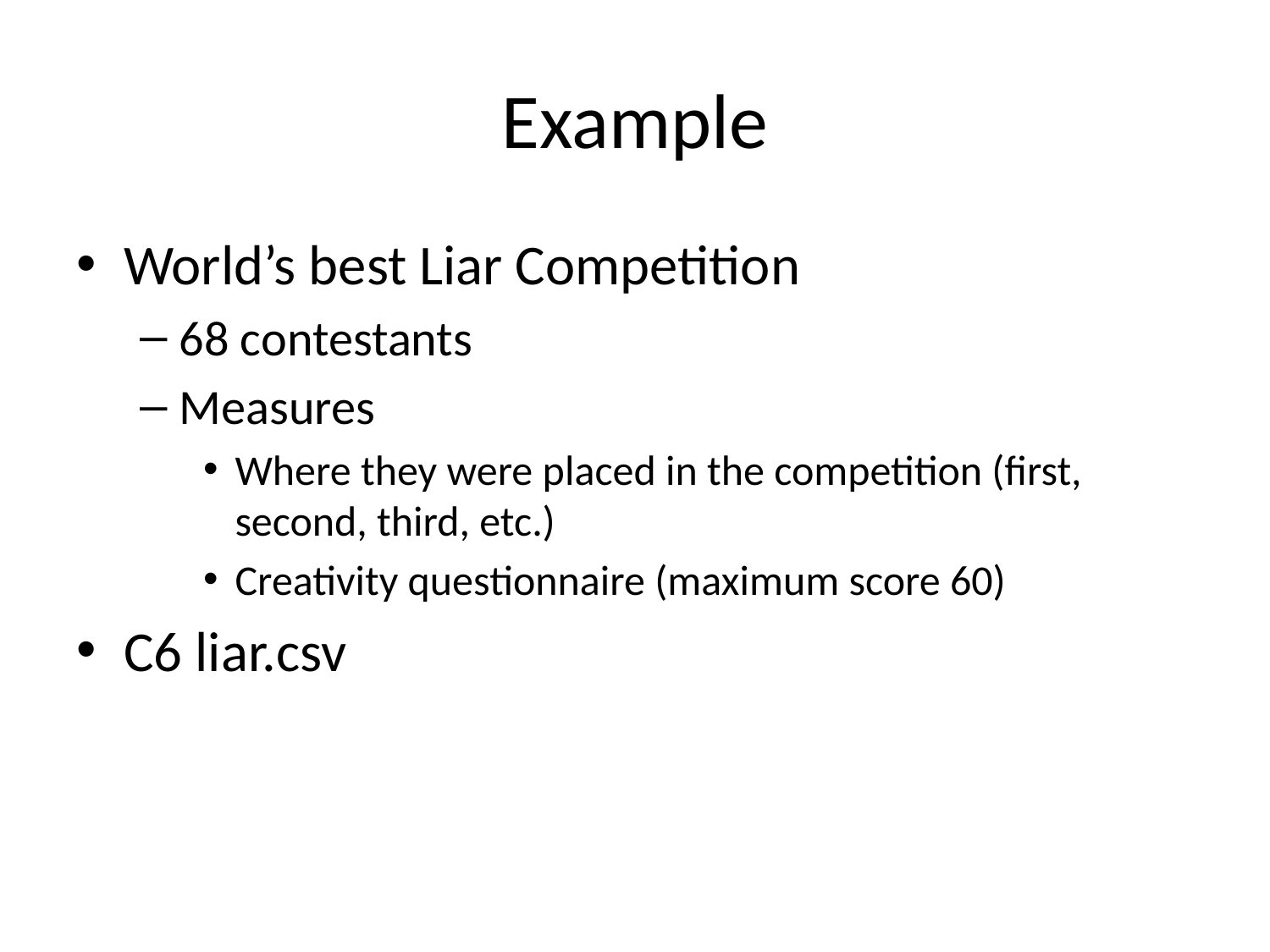

# Example
World’s best Liar Competition
68 contestants
Measures
Where they were placed in the competition (first, second, third, etc.)
Creativity questionnaire (maximum score 60)
C6 liar.csv